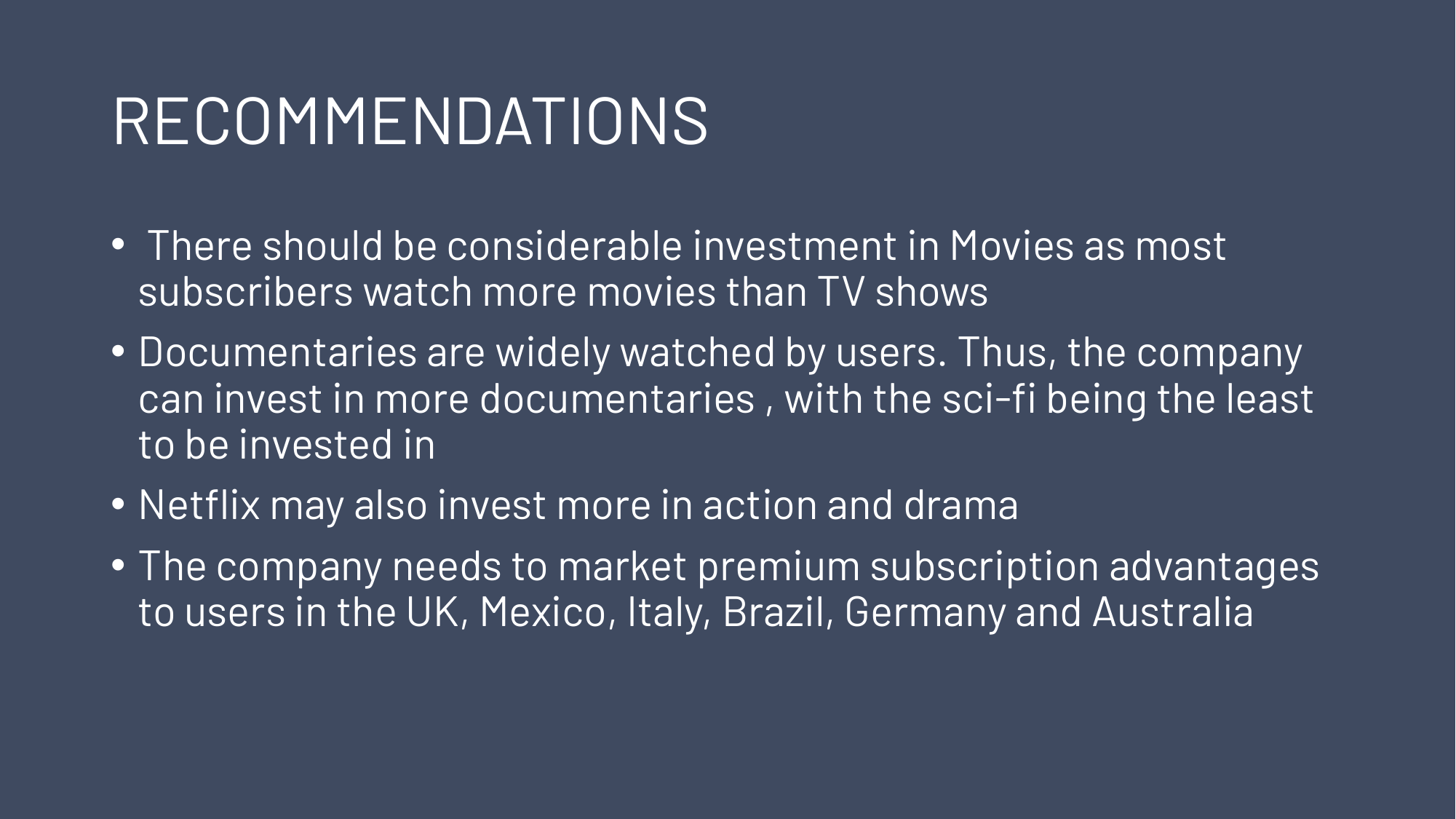

# RECOMMENDATIONS
 There should be considerable investment in Movies as most subscribers watch more movies than TV shows
Documentaries are widely watched by users. Thus, the company can invest in more documentaries , with the sci-fi being the least to be invested in
Netflix may also invest more in action and drama
The company needs to market premium subscription advantages to users in the UK, Mexico, Italy, Brazil, Germany and Australia